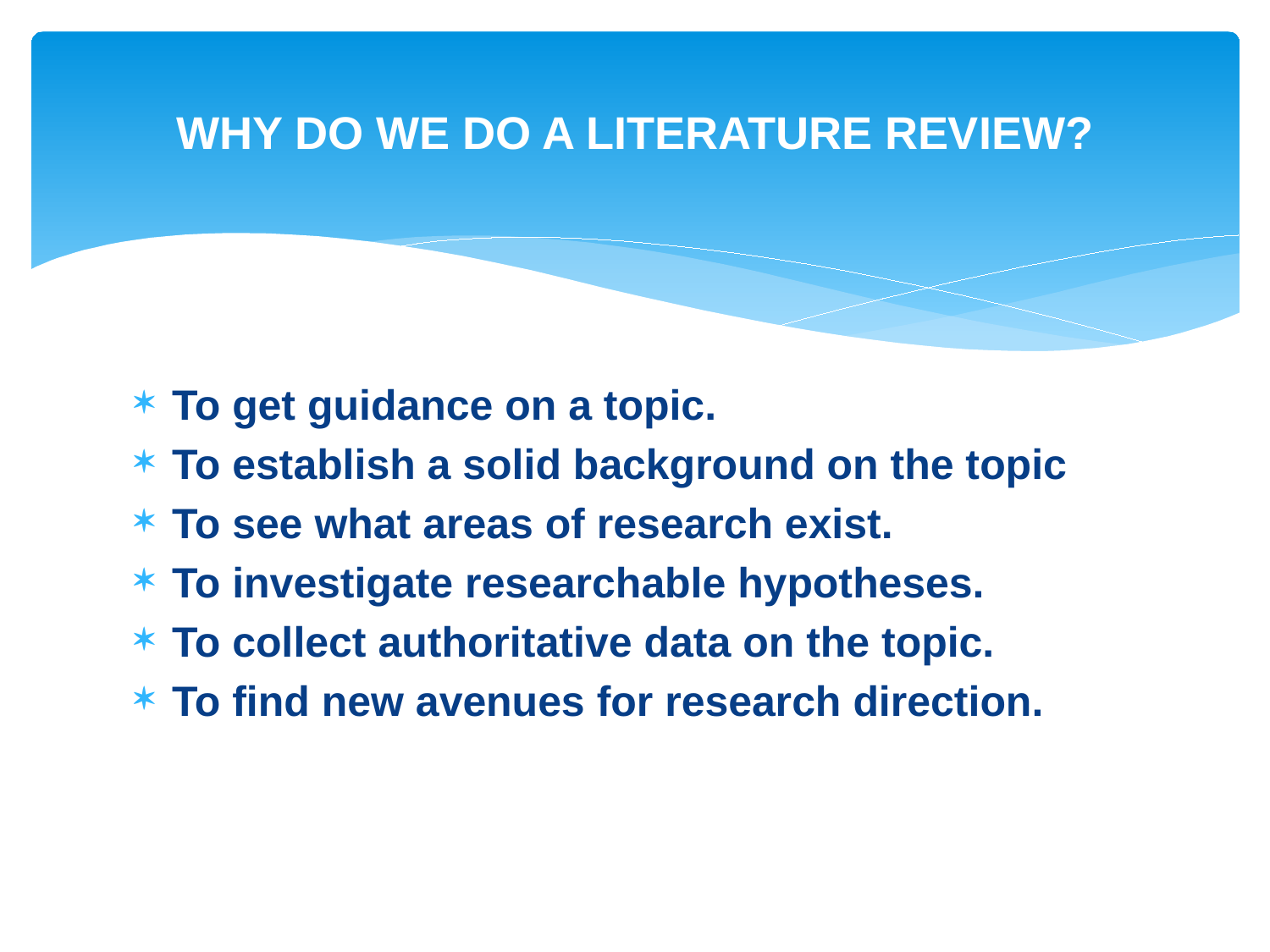

# WHY DO WE DO A LITERATURE REVIEW?
To get guidance on a topic.
To establish a solid background on the topic
To see what areas of research exist.
To investigate researchable hypotheses.
To collect authoritative data on the topic.
To find new avenues for research direction.